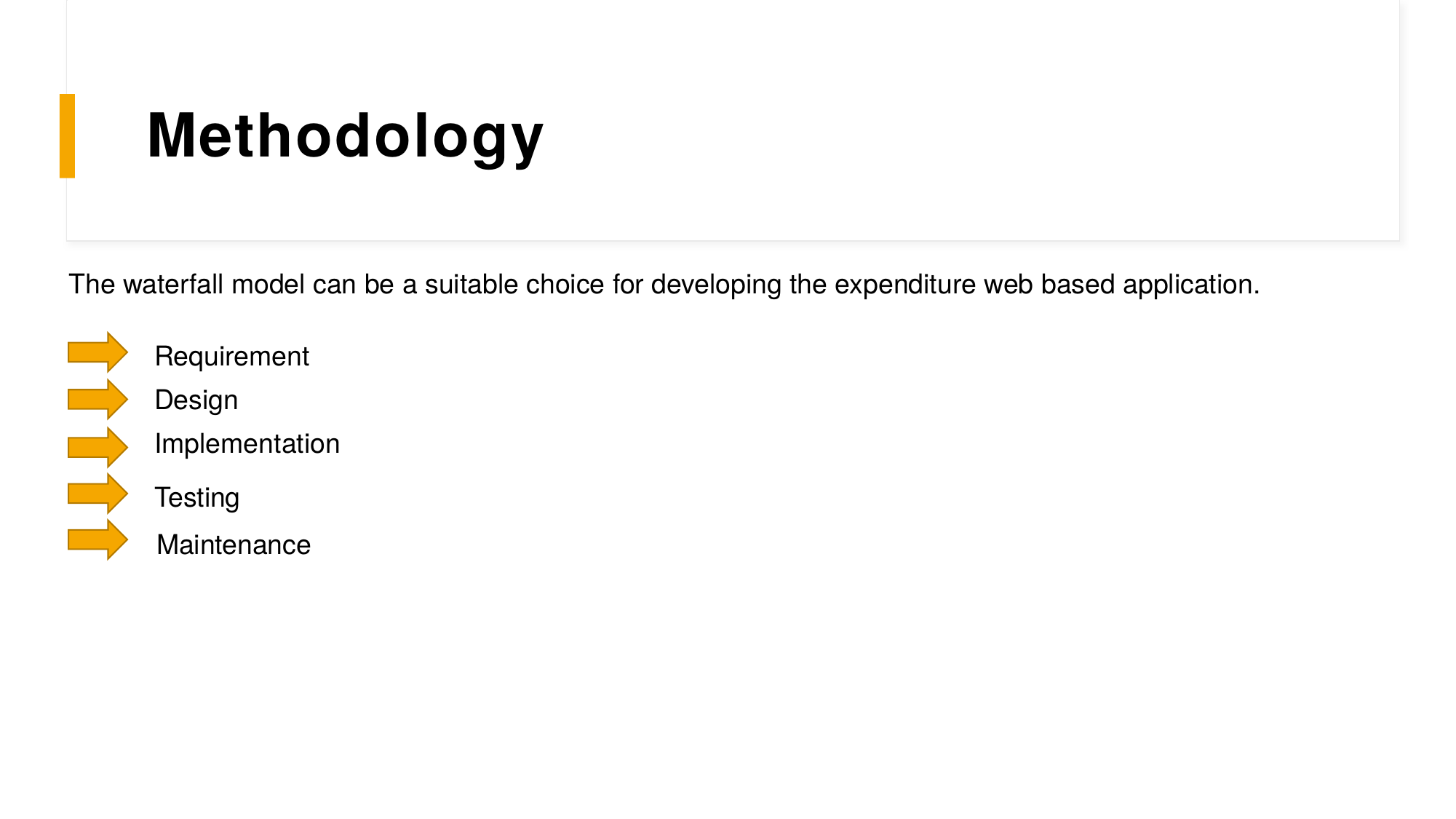

# Methodology
The waterfall model can be a suitable choice for developing the expenditure web based application.

Requirement
Design

Implementation

Testing

Maintenance